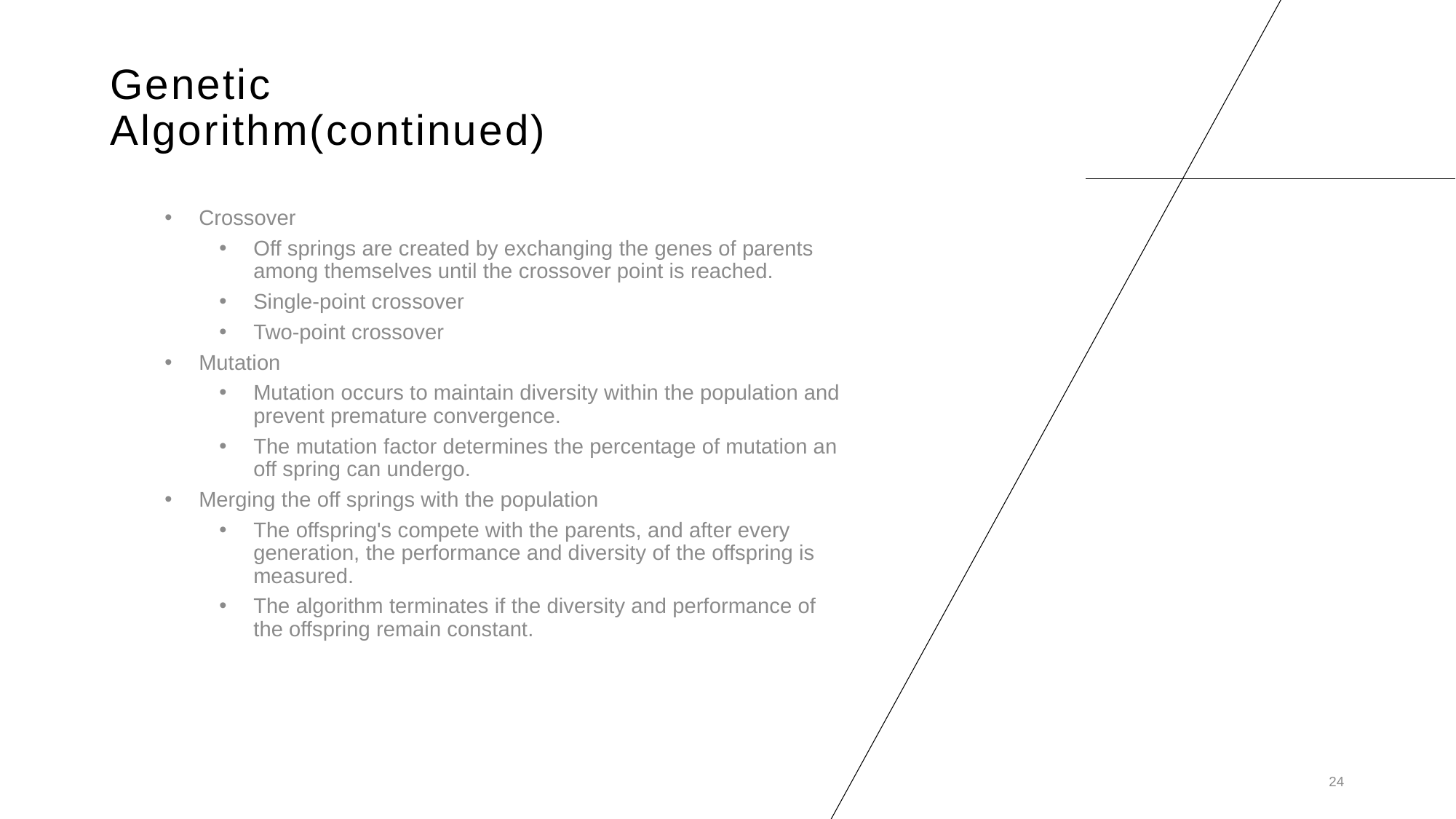

# Genetic Algorithm(continued)
Crossover
Off springs are created by exchanging the genes of parents among themselves until the crossover point is reached.
Single-point crossover
Two-point crossover
Mutation
Mutation occurs to maintain diversity within the population and prevent premature convergence.
The mutation factor determines the percentage of mutation an off spring can undergo.
Merging the off springs with the population
The offspring's compete with the parents, and after every generation, the performance and diversity of the offspring is measured.
The algorithm terminates if the diversity and performance of the offspring remain constant.

24